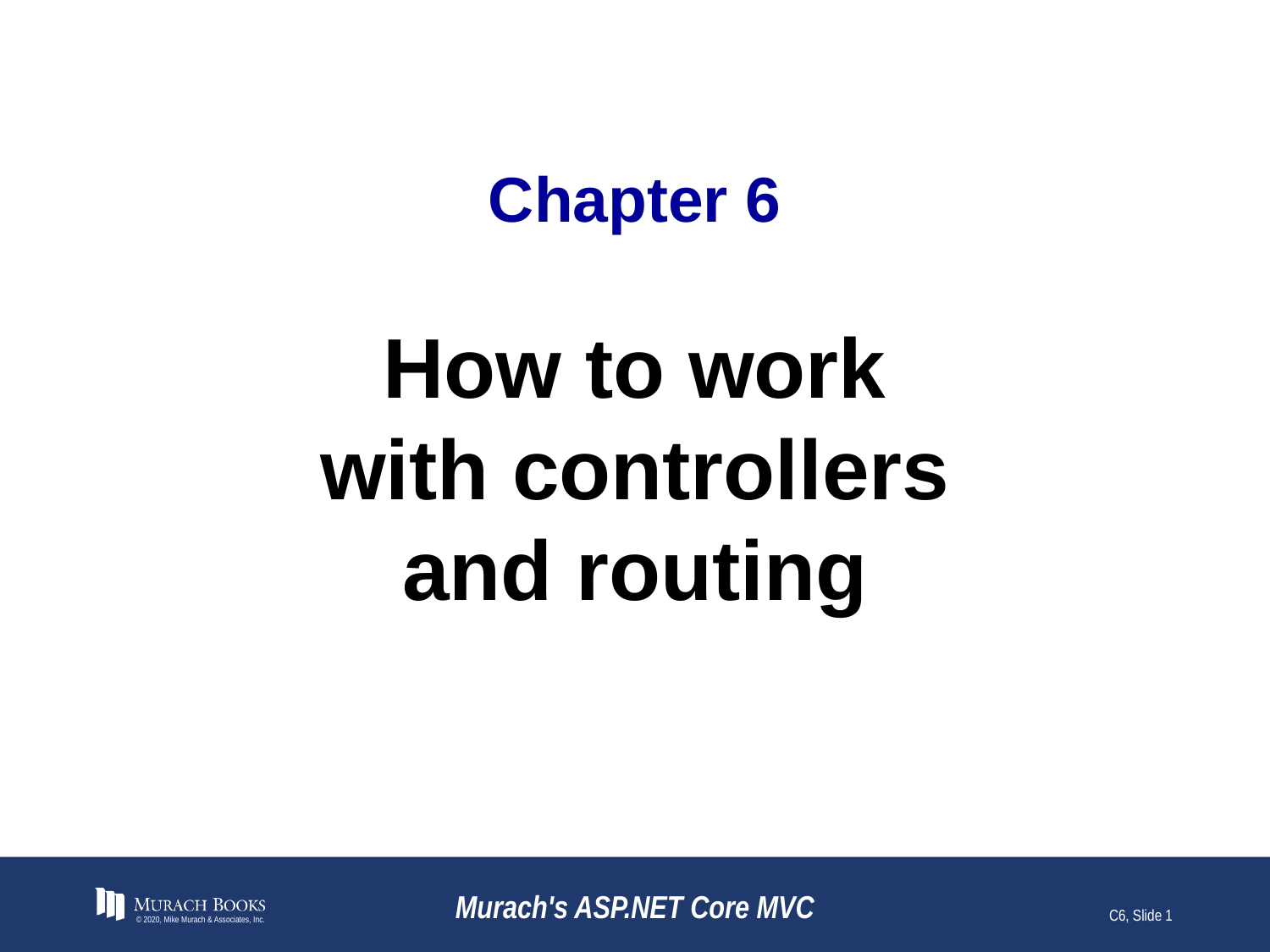

# Chapter 6
How to work
with controllers
and routing

© 2020, Mike Murach & Associates, Inc.
Murach's ASP.NET Core MVC

C6, Slide 1